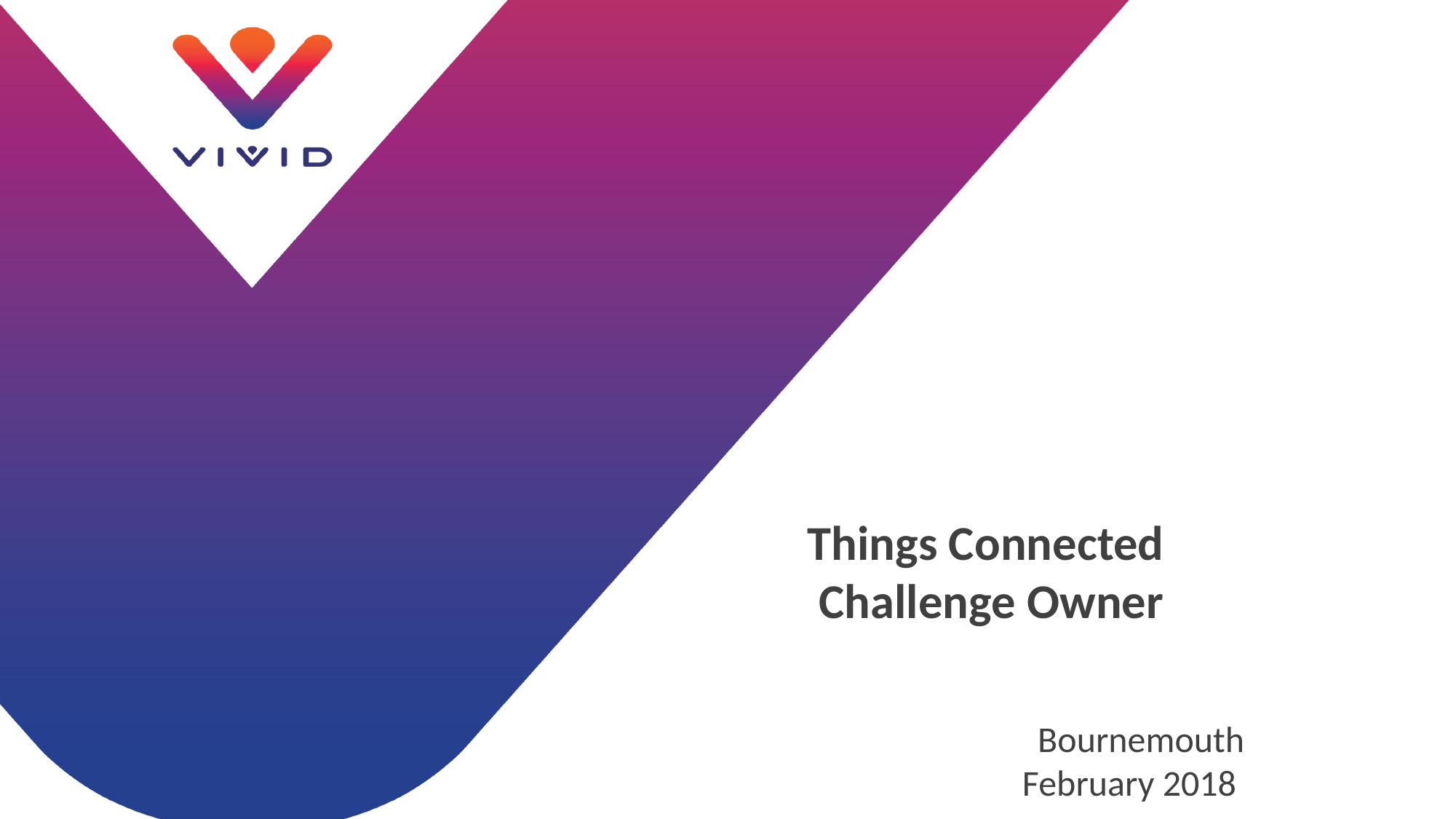

Things Connected
Challenge Owner

Bournemouth
February 2018